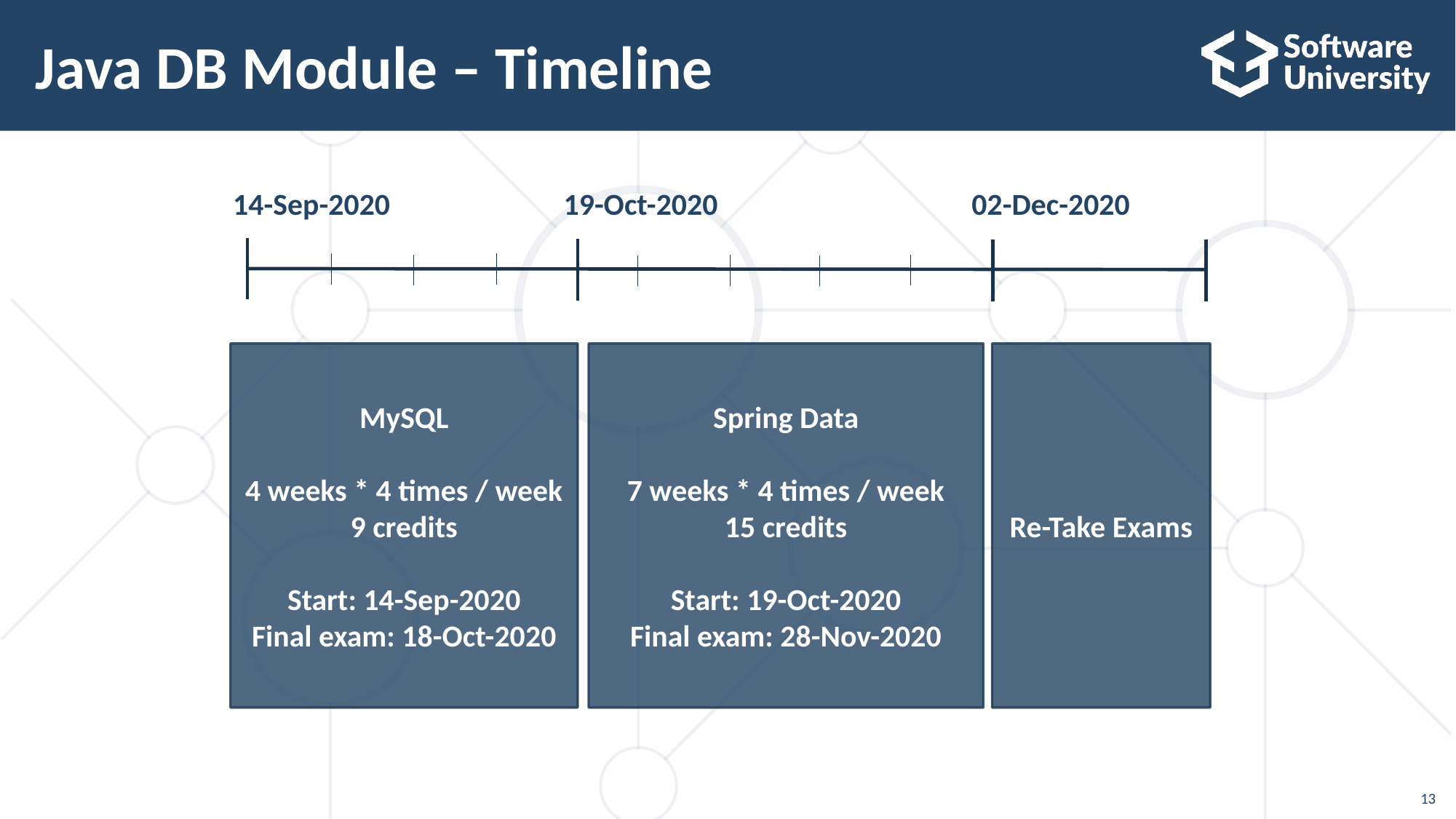

# Java DB Module – Timeline
14-Sep-2020
19-Oct-2020
02-Dec-2020
MySQL

4 weeks * 4 times / week
9 credits

Start: 14-Sep-2020
Final exam: 18-Oct-2020
Spring Data

7 weeks * 4 times / week
15 credits

Start: 19-Oct-2020
Final exam: 28-Nov-2020
Re-Take Exams
13